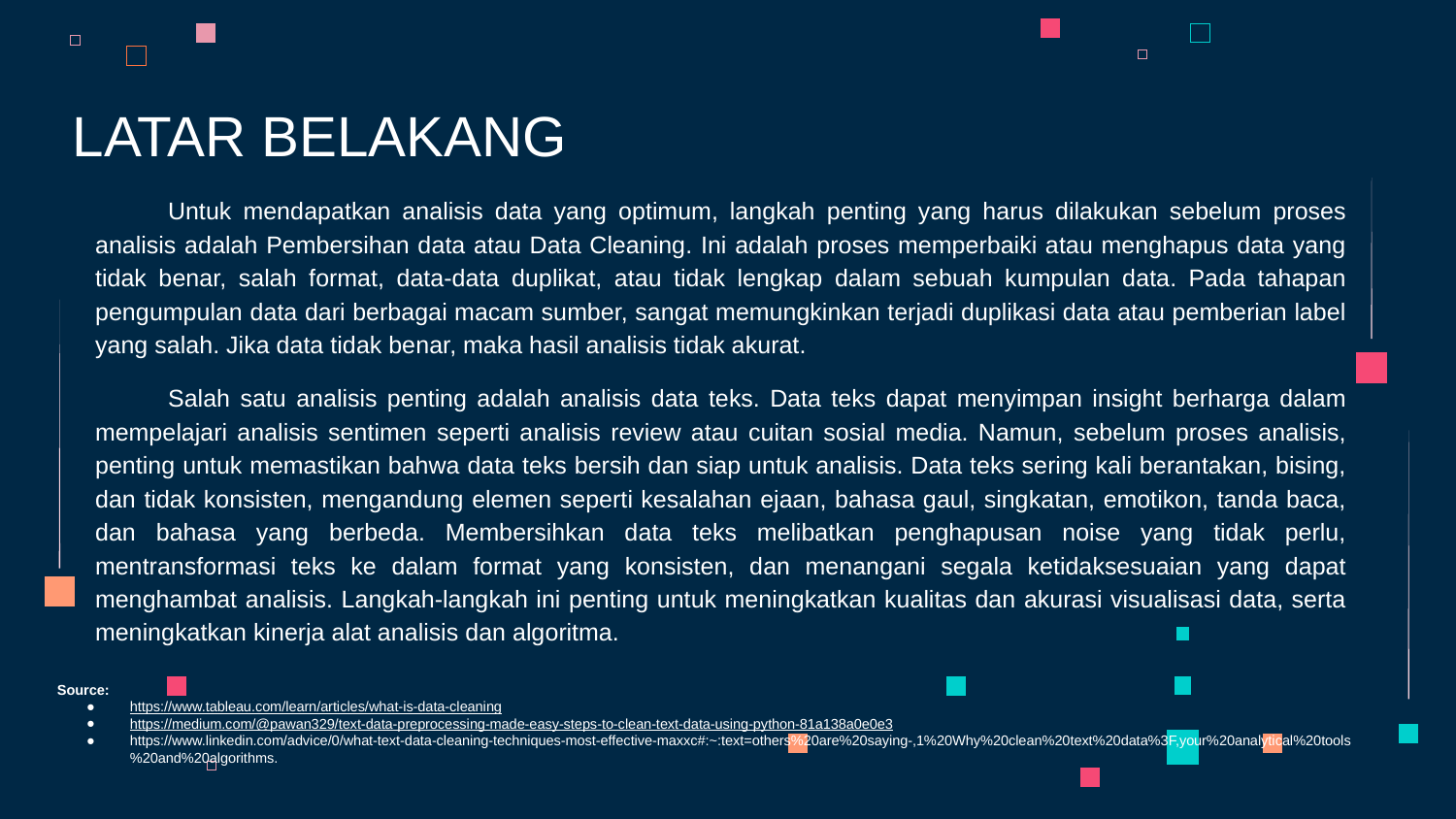

# LATAR BELAKANG
Untuk mendapatkan analisis data yang optimum, langkah penting yang harus dilakukan sebelum proses analisis adalah Pembersihan data atau Data Cleaning. Ini adalah proses memperbaiki atau menghapus data yang tidak benar, salah format, data-data duplikat, atau tidak lengkap dalam sebuah kumpulan data. Pada tahapan pengumpulan data dari berbagai macam sumber, sangat memungkinkan terjadi duplikasi data atau pemberian label yang salah. Jika data tidak benar, maka hasil analisis tidak akurat.
Salah satu analisis penting adalah analisis data teks. Data teks dapat menyimpan insight berharga dalam mempelajari analisis sentimen seperti analisis review atau cuitan sosial media. Namun, sebelum proses analisis, penting untuk memastikan bahwa data teks bersih dan siap untuk analisis. Data teks sering kali berantakan, bising, dan tidak konsisten, mengandung elemen seperti kesalahan ejaan, bahasa gaul, singkatan, emotikon, tanda baca, dan bahasa yang berbeda. Membersihkan data teks melibatkan penghapusan noise yang tidak perlu, mentransformasi teks ke dalam format yang konsisten, dan menangani segala ketidaksesuaian yang dapat menghambat analisis. Langkah-langkah ini penting untuk meningkatkan kualitas dan akurasi visualisasi data, serta meningkatkan kinerja alat analisis dan algoritma.

Source:
https://www.tableau.com/learn/articles/what-is-data-cleaning
https://medium.com/@pawan329/text-data-preprocessing-made-easy-steps-to-clean-text-data-using-python-81a138a0e0e3
https://www.linkedin.com/advice/0/what-text-data-cleaning-techniques-most-effective-maxxc#:~:text=others%20are%20saying-,1%20Why%20clean%20text%20data%3F,your%20analytical%20tools%20and%20algorithms.